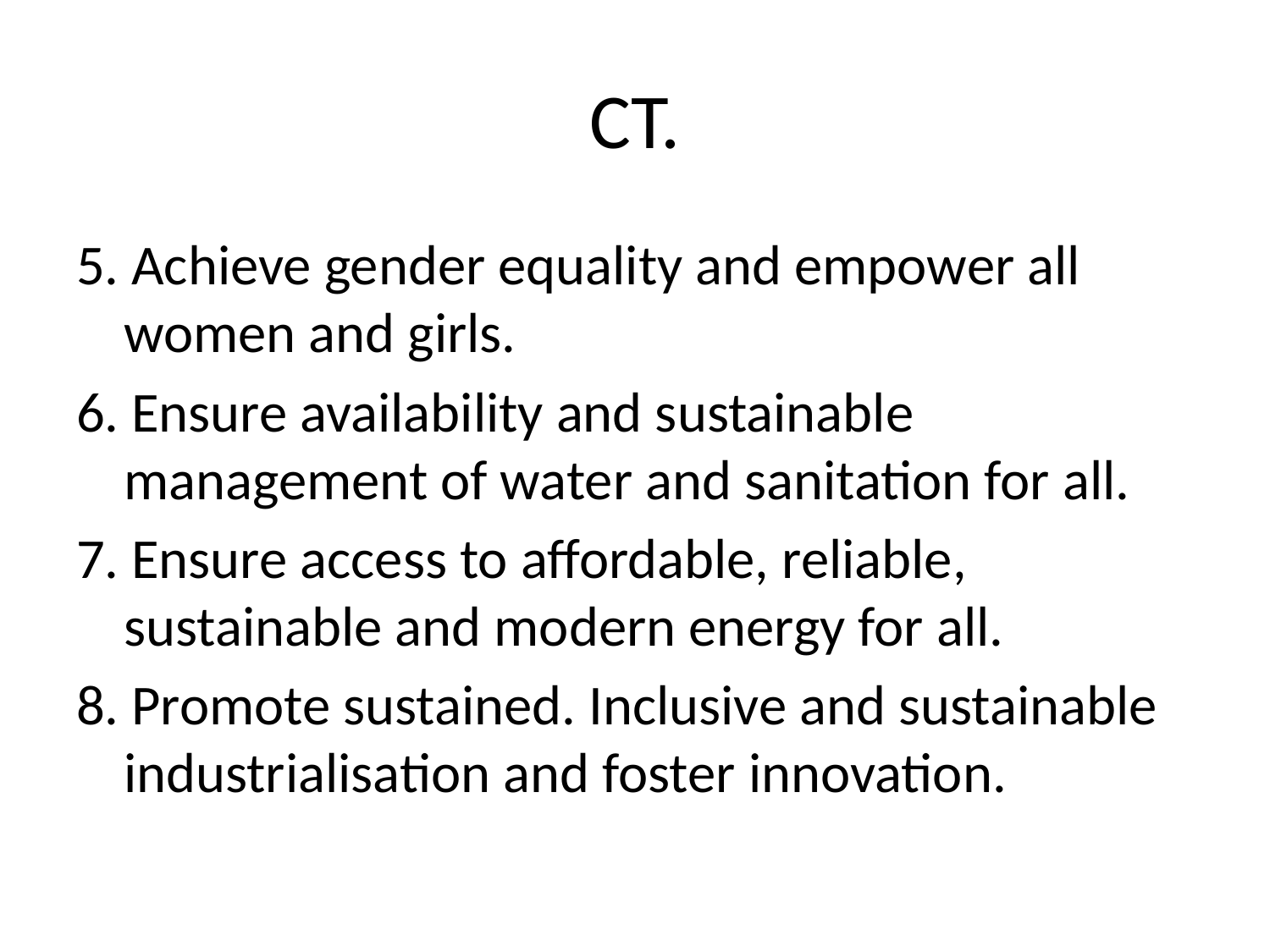

# CT.
5. Achieve gender equality and empower all women and girls.
6. Ensure availability and sustainable management of water and sanitation for all.
7. Ensure access to affordable, reliable, sustainable and modern energy for all.
8. Promote sustained. Inclusive and sustainable industrialisation and foster innovation.